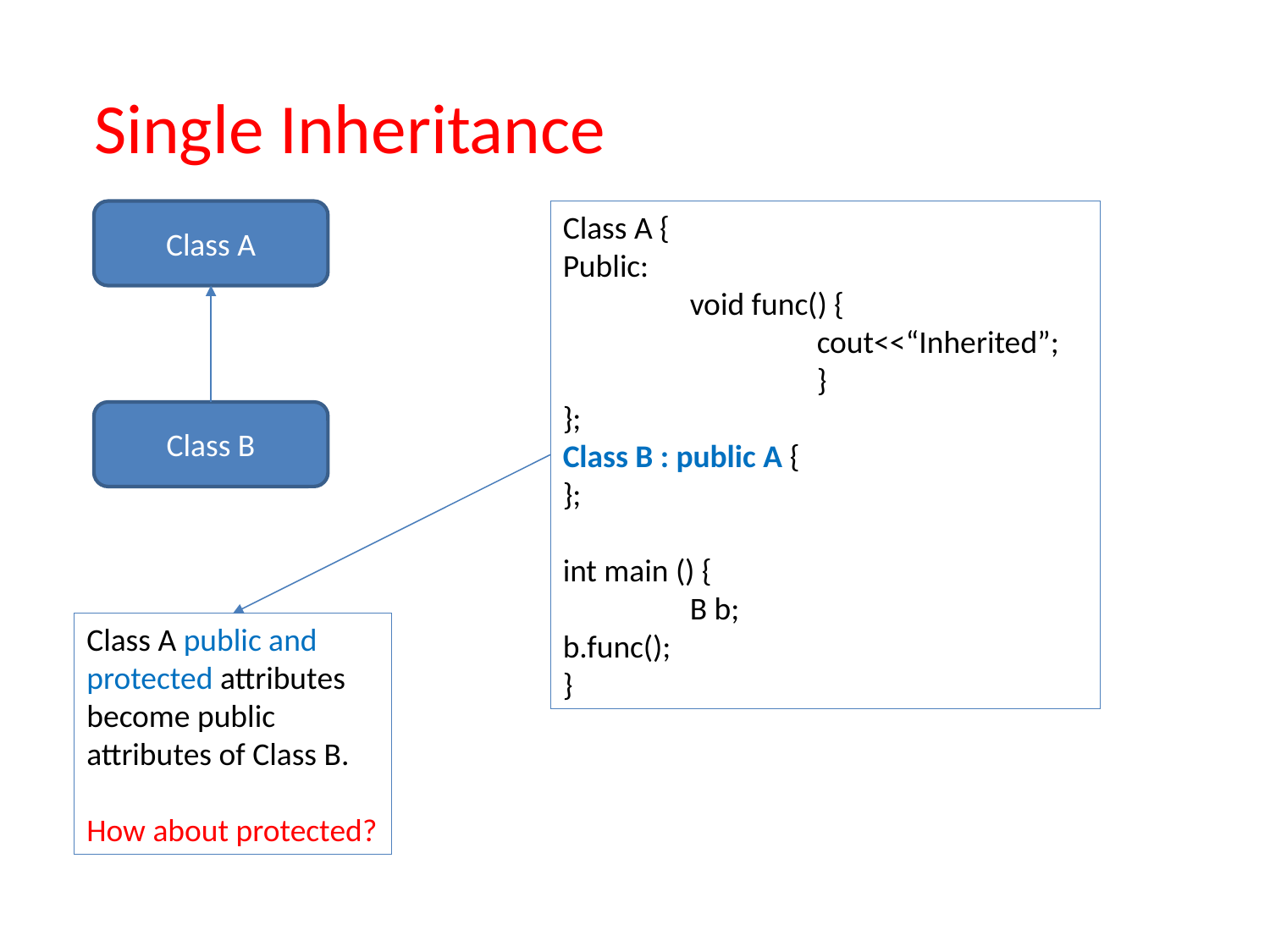

# Single Inheritance
Class A
Class A {
Public:
	void func() {
		cout<<“Inherited”;
		}
};
Class B : public A {
};

int main () {
	B b;
b.func();
}
Class B
Class A public and protected attributes become public attributes of Class B.
How about protected?